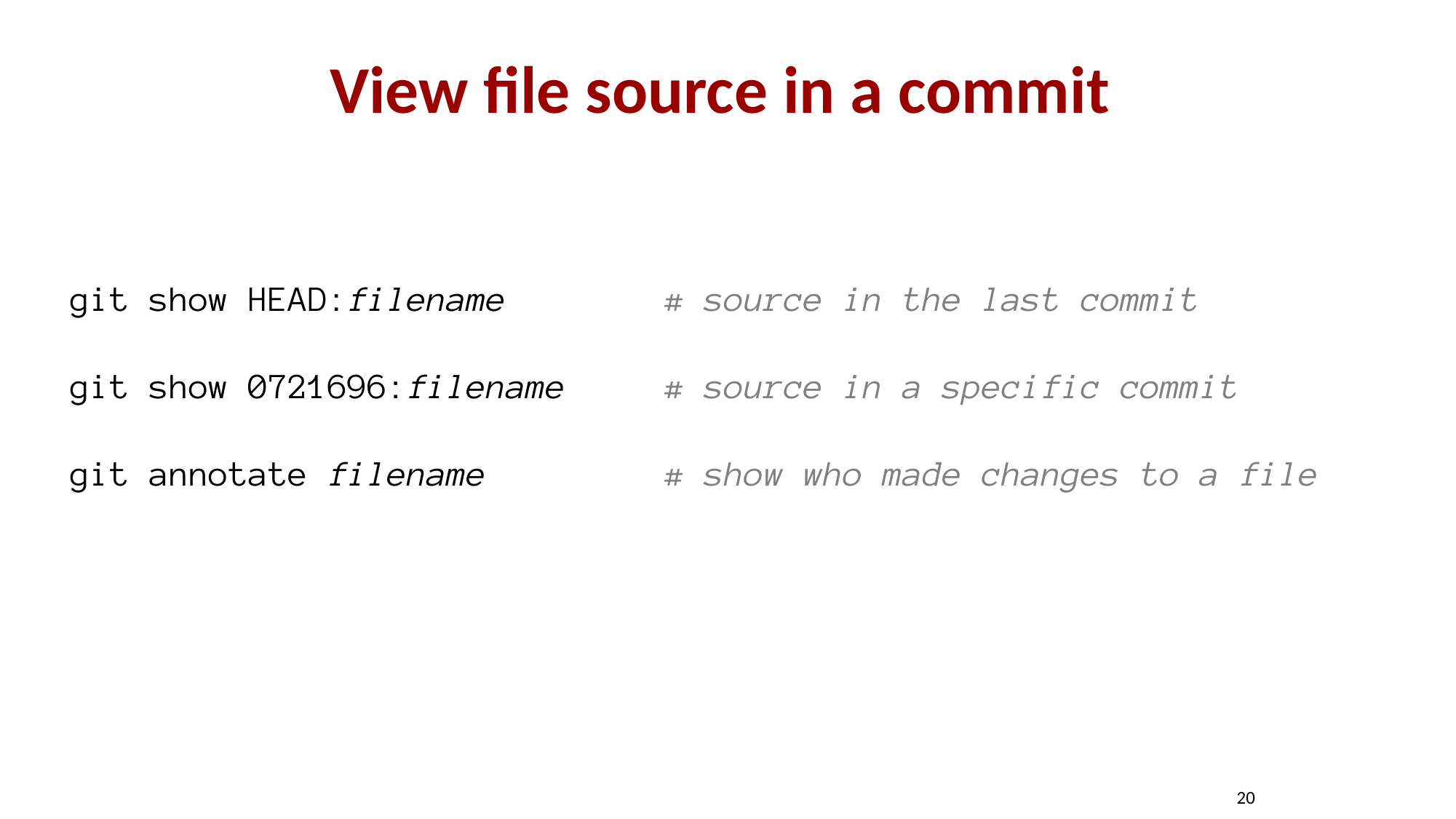

# View file source in a commit
git show HEAD:filename        # source in the last commit

git show 0721696:filename     # source in a specific commit

git annotate filename         # show who made changes to a file

20